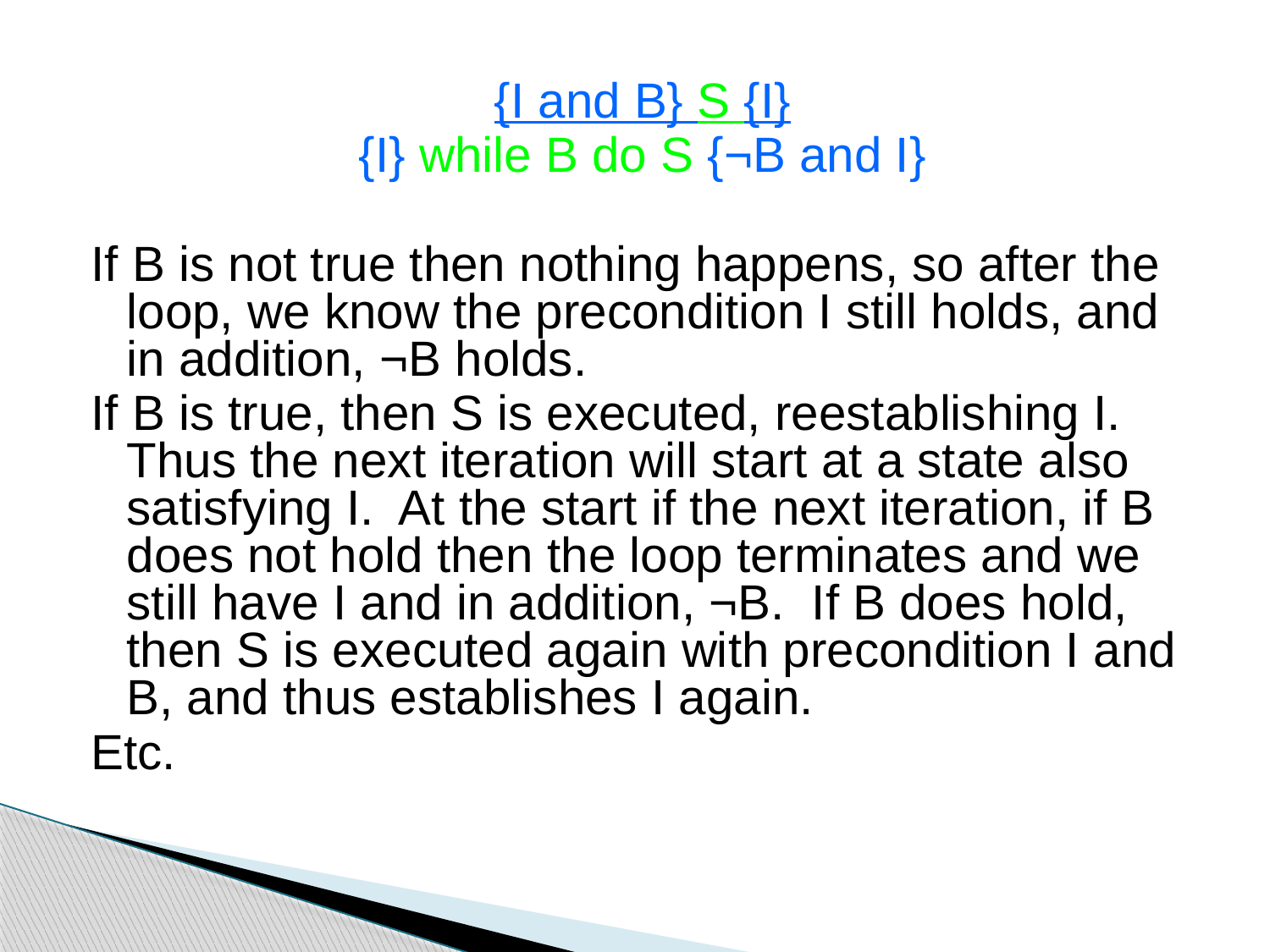

{I and B} S {I}
{I} while B do S {¬B and I}

If B is not true then nothing happens, so after the loop, we know the precondition I still holds, and in addition, ¬B holds.
If B is true, then S is executed, reestablishing I.   Thus the next iteration will start at a state also satisfying I.  At the start if the next iteration, if B does not hold then the loop terminates and we still have I and in addition, ¬B.  If B does hold, then S is executed again with precondition I and B, and thus establishes I again.
Etc.